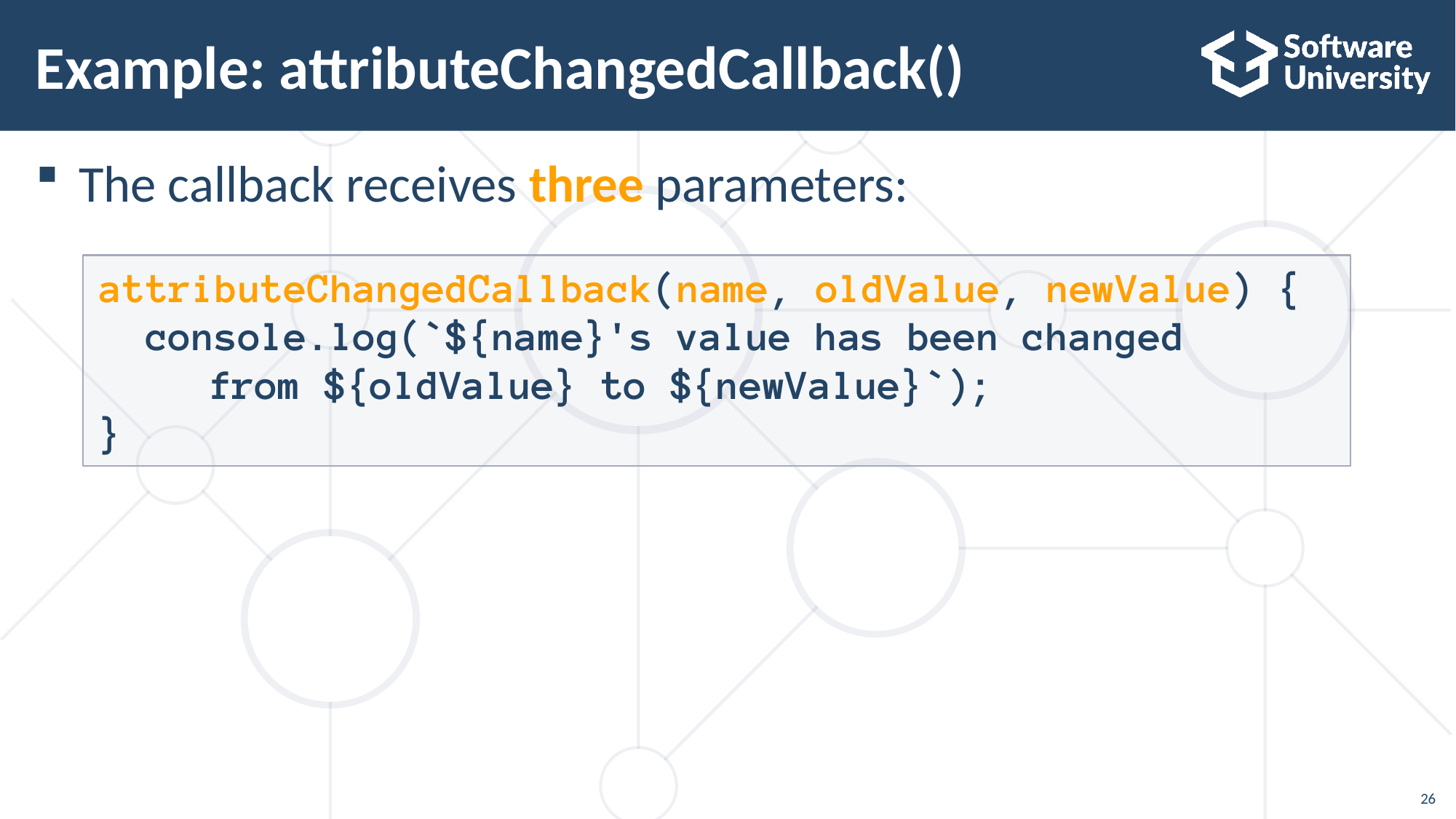

# Example: attributeChangedCallback()
The callback receives three parameters:
attributeChangedCallback(name, oldValue, newValue) {
  console.log(`${name}'s value has been changed
	from ${oldValue} to ${newValue}`);
}
26